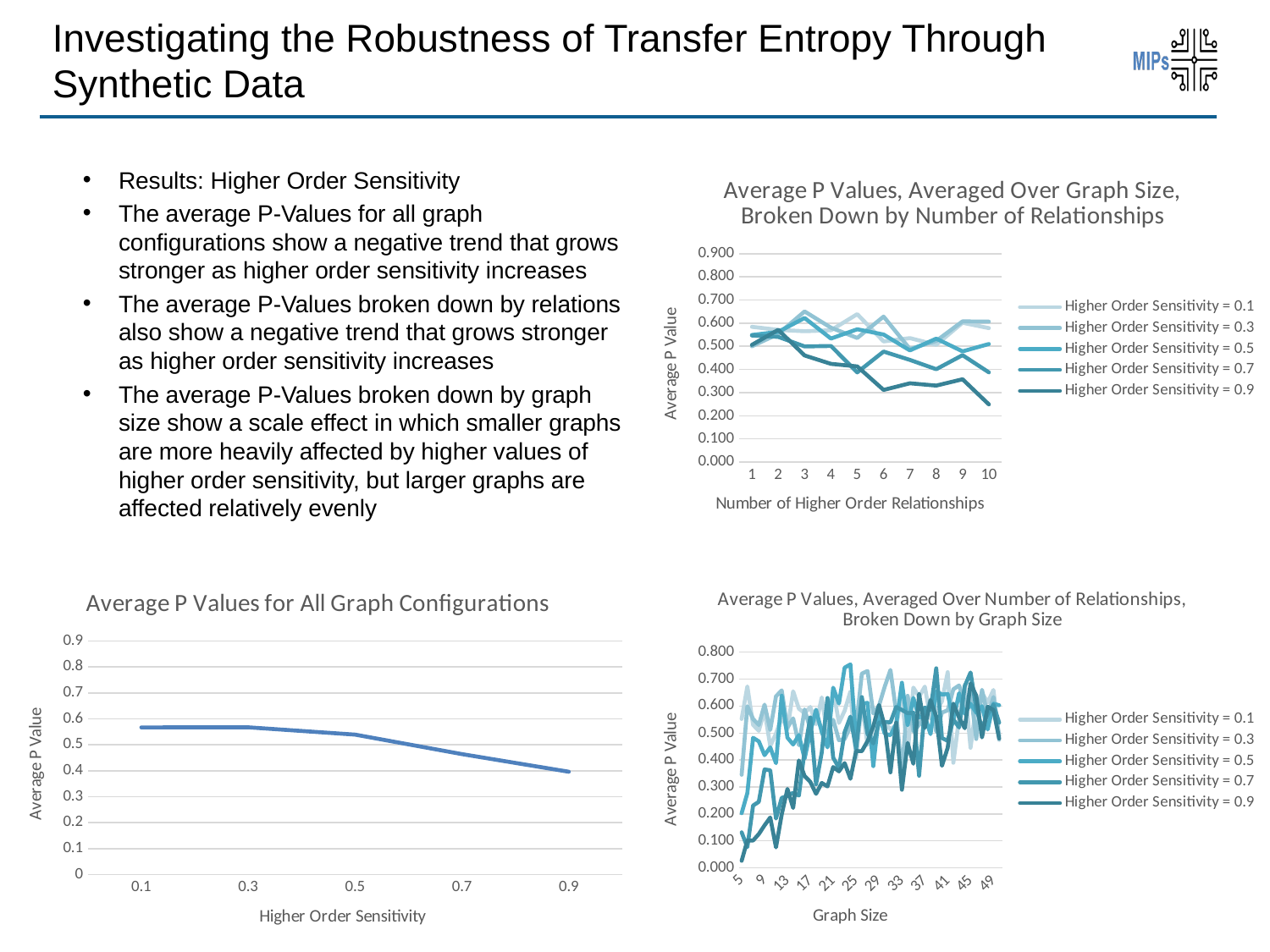

# Investigating the Robustness of Transfer Entropy Through Synthetic Data
Results: Higher Order Sensitivity
The average P-Values for all graph configurations show a negative trend that grows stronger as higher order sensitivity increases
The average P-Values broken down by relations also show a negative trend that grows stronger as higher order sensitivity increases
The average P-Values broken down by graph size show a scale effect in which smaller graphs are more heavily affected by higher values of higher order sensitivity, but larger graphs are affected relatively evenly

### Chart: Average P Values, Averaged Over Graph Size, Broken Down by Number of Relationships

| Category |  |  |  |  |  |
|---|---|---|---|---|---|

### Chart: Average P Values, Averaged Over Number of Relationships, Broken Down by Graph Size

| Category |  |  |  |  |  |
|---|---|---|---|---|---|
| 5 | 0.5523119706708955 | 0.34516810737443776 | 0.20231558810610645 | 0.13131614505937597 | 0.025920579058147725 |
| 6 | 0.6729332537078605 | 0.599491358976101 | 0.2770627476500927 | 0.07646002686061903 | 0.10120527461797073 |
| 7 | 0.530410726727666 | 0.5520896258761934 | 0.4824579697468173 | 0.2309243804792807 | 0.10107161213559754 |
| 8 | 0.5082686399536444 | 0.5295032837209103 | 0.46918774973882693 | 0.24466251735024733 | 0.12509256642517513 |
| 9 | 0.5834641915890972 | 0.6054009323551524 | 0.4178964226007008 | 0.36478487185327013 | 0.1573284127497518 |
| 10 | 0.4519717877422032 | 0.5113329065694409 | 0.4468207434704513 | 0.36177420790772924 | 0.1865197712767194 |
| 11 | 0.49801911170761165 | 0.6361306642560633 | 0.3878666274034267 | 0.18266900918070905 | 0.07579447371514242 |
| 12 | 0.55945420214957 | 0.6582855437916484 | 0.6383385623003817 | 0.25920731948292297 | 0.1975251422832675 |
| 13 | 0.5134327375730522 | 0.5201624160595261 | 0.4827816028954811 | 0.2663211724466384 | 0.29252543947260307 |
| 14 | 0.6547820718395224 | 0.5545637351269973 | 0.45744568142864594 | 0.27820666890070667 | 0.22184397738295697 |
| 15 | 0.5904906276451761 | 0.4549328564346668 | 0.49231385914434095 | 0.26788361972484376 | 0.39812339496232596 |
| 16 | 0.5739392084844109 | 0.5873788248350124 | 0.40505360809736823 | 0.43471199333799604 | 0.34027062628271565 |
| 17 | 0.5969730506159265 | 0.5148935579785346 | 0.503653781890591 | 0.5580340891769644 | 0.31893038508383875 |
| 18 | 0.5327689740391922 | 0.5652655941433032 | 0.58643641311844 | 0.30966584697653066 | 0.2743302009650378 |
| 19 | 0.6320595993985835 | 0.5157941973668598 | 0.5038487996515839 | 0.42778936526762107 | 0.3146737102211472 |
| 20 | 0.49034794070504545 | 0.5018491816496259 | 0.4468811735645725 | 0.6300741454987305 | 0.30172076256636066 |
| 21 | 0.6605357130236917 | 0.5490525199975931 | 0.6682395969306011 | 0.4085121026554154 | 0.373583080865387 |
| 22 | 0.537616962609936 | 0.4733495216654785 | 0.6093650653342852 | 0.3703739629633884 | 0.3577329313791709 |
| 23 | 0.5830169054753878 | 0.4775974935354041 | 0.7425350247117509 | 0.5035064954854207 | 0.3883230006864139 |
| 24 | 0.654089854626035 | 0.5238883362503796 | 0.754648504457693 | 0.5608792938587432 | 0.3301413603890852 |
| 25 | 0.4084190459084372 | 0.5219802019148904 | 0.47057510660754315 | 0.4412901214041602 | 0.43318935843148154 |
| 26 | 0.610933769947106 | 0.72046974335631 | 0.6091010307031264 | 0.6334687446238199 | 0.4327659394391314 |
| 27 | 0.45584372631274955 | 0.7302355684682518 | 0.6120881033452935 | 0.4970764868594002 | 0.47017083981647945 |
| 28 | 0.5191274250898859 | 0.5728836540897746 | 0.3771575582849048 | 0.46146277442196304 | 0.5245287906005327 |
| 29 | 0.5585507908489278 | 0.6017336837224302 | 0.5674120435446517 | 0.538600777013795 | 0.6041674331380398 |
| 30 | 0.5398672699263878 | 0.6722897192980373 | 0.49757664169741495 | 0.5413577570760164 | 0.5251717966760331 |
| 31 | 0.5137615754091108 | 0.7340061906158801 | 0.49203797201465316 | 0.5395189433761518 | 0.3541854019263203 |
| 32 | 0.5293796446729014 | 0.5778540375908885 | 0.5341407587022806 | 0.596691786853033 | 0.538454070173917 |
| 33 | 0.6323347164094789 | 0.345078339491965 | 0.6866079165628548 | 0.5857596907019735 | 0.28957773523297875 |
| 34 | 0.4232511693153974 | 0.6380968096415591 | 0.5288819438847691 | 0.5733702488636262 | 0.46357673847070907 |
| 35 | 0.6685867405740866 | 0.5065176293844528 | 0.6302307669214302 | 0.5756412805278026 | 0.38592560870568426 |
| 36 | 0.6343871464158329 | 0.5305167546832912 | 0.5570330834571616 | 0.34144938564953364 | 0.6443194687217074 |
| 37 | 0.6721454184154428 | 0.5639845456563185 | 0.5624663996518728 | 0.5944798920849774 | 0.5189356451451944 |
| 38 | 0.554025176143314 | 0.6243654975699854 | 0.49576290083195235 | 0.5862811277994974 | 0.6218047715967245 |
| 39 | 0.5793833855114876 | 0.5051812233303197 | 0.6543082310334132 | 0.7402993769158175 | 0.5613821122009015 |
| 40 | 0.6180176330618796 | 0.575723856158624 | 0.6431178618219858 | 0.48140597382408873 | 0.3783915329870879 |
| 41 | 0.7259859085045346 | 0.5845354834899472 | 0.6449411336184204 | 0.47128373612728325 | 0.4453324829184687 |
| 42 | 0.3895568976711264 | 0.6624722618053778 | 0.5473153721695274 | 0.5500899108801651 | 0.6090505690576451 |
| 43 | 0.5558102735634263 | 0.6765346465274511 | 0.6478974704584152 | 0.5206860135684724 | 0.5578436429217553 |
| 44 | 0.6780626920292029 | 0.6061157900426276 | 0.5712920183864473 | 0.6743353357746302 | 0.517878789235567 |
| 45 | 0.44534328460840583 | 0.6550891698039107 | 0.6086507357320091 | 0.724639952214329 | 0.684021697773097 |
| 46 | 0.6034457295023388 | 0.477981508867 | 0.5756586137859234 | 0.5920288743254827 | 0.6385574848713308 |
| 47 | 0.6482522690282596 | 0.6604644585071038 | 0.5997660385924025 | 0.5177769159530538 | 0.48374276412174916 |
| 48 | 0.6131753751395271 | 0.5638213715831608 | 0.5132101920298808 | 0.5702793805799413 | 0.5976811180758349 |
| 49 | 0.6600177371366963 | 0.6335861046926461 | 0.6088342393743421 | 0.6054552568183837 | 0.5853802558088701 |
| 50 | 0.47436590267377615 | 0.48962513400725644 | 0.6031101554134921 | 0.5383791665452057 | 0.4795767230920821 |

### Chart: Average P Values for All Graph Configurations

| Category |  |
|---|---|
| 0.1 | 0.5671503963935701 |
| 0.3 | 0.567549435701365 |
| 0.5 | 0.5394418219753984 |
| 0.7 | 0.4643666553315165 |
| 0.9 | 0.3962667276882205 |